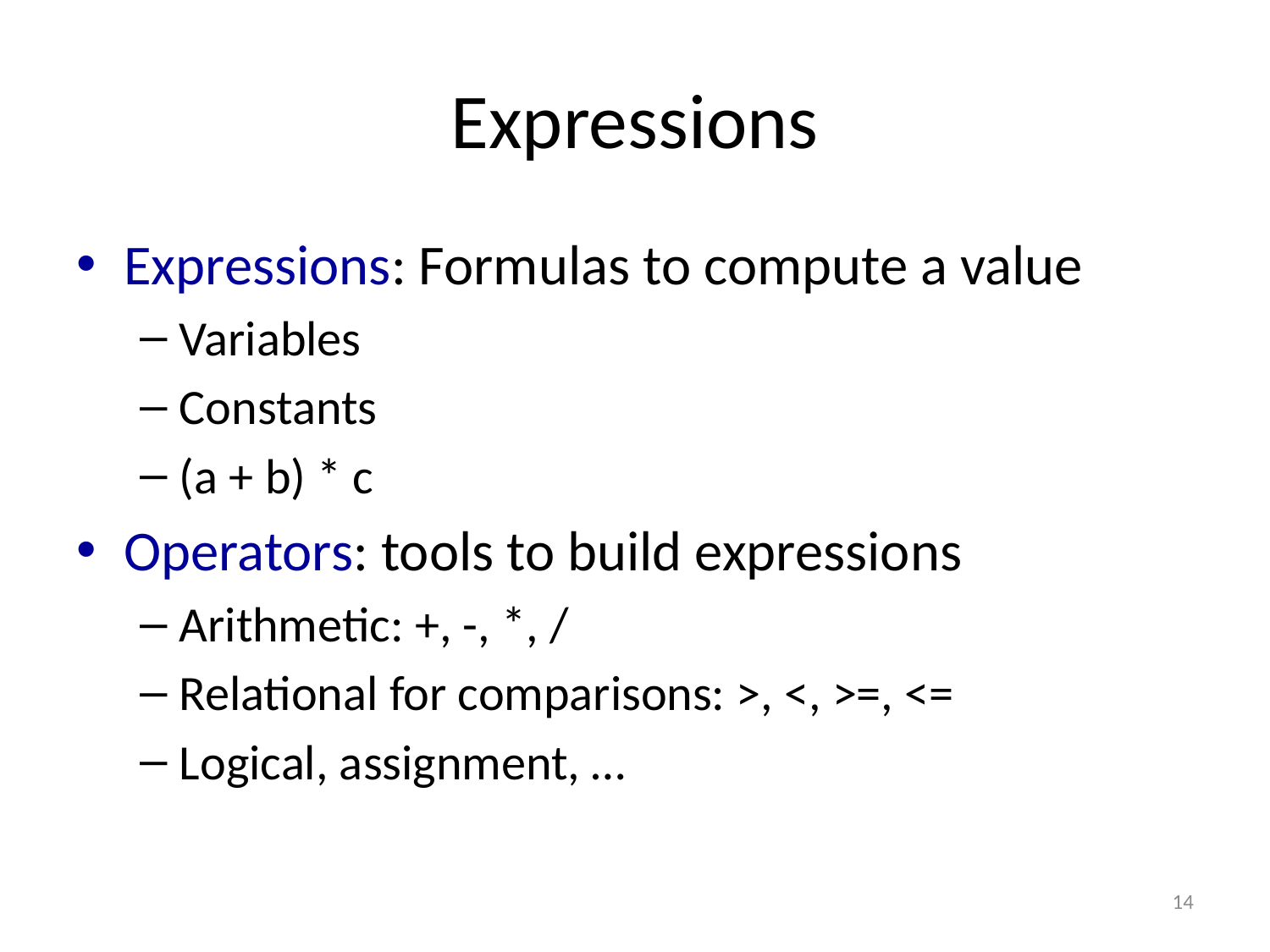

# Expressions
Expressions: Formulas to compute a value
Variables
Constants
(a + b) * c
Operators: tools to build expressions
Arithmetic: +, -, *, /
Relational for comparisons: >, <, >=, <=
Logical, assignment, …
14